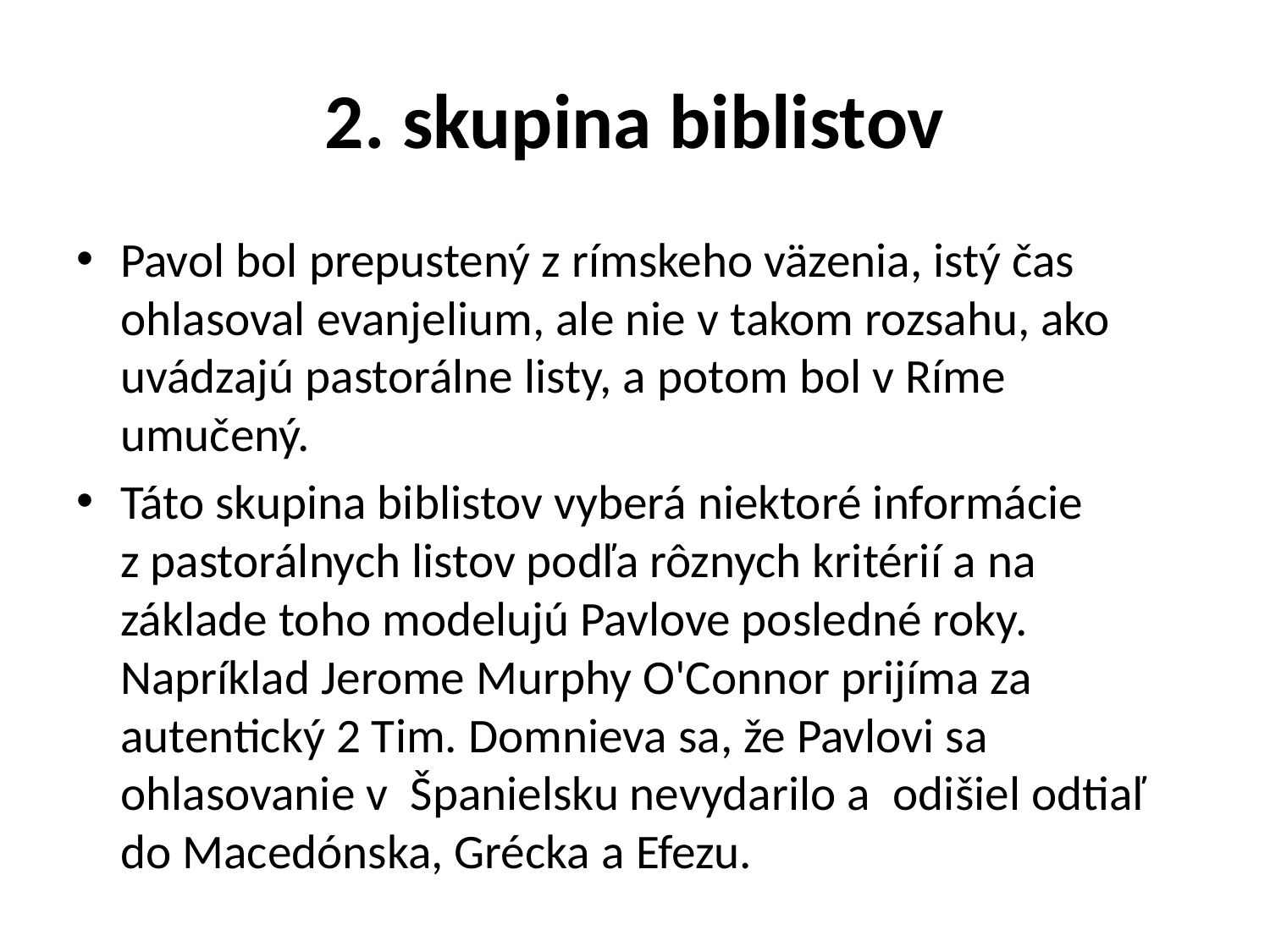

# 2. skupina biblistov
Pavol bol prepustený z rímskeho väzenia, istý čas ohlasoval evanjelium, ale nie v takom rozsahu, ako uvádzajú pastorálne listy, a potom bol v Ríme umučený.
Táto skupina biblistov vyberá niektoré informácie z pastorálnych listov podľa rôznych kritérií a na základe toho modelujú Pavlove posledné roky. Napríklad Jerome Murphy O'Connor prijíma za autentický 2 Tim. Domnieva sa, že Pavlovi sa ohlasovanie v  Španielsku nevydarilo a  odišiel odtiaľ do Macedónska, Grécka a Efezu.